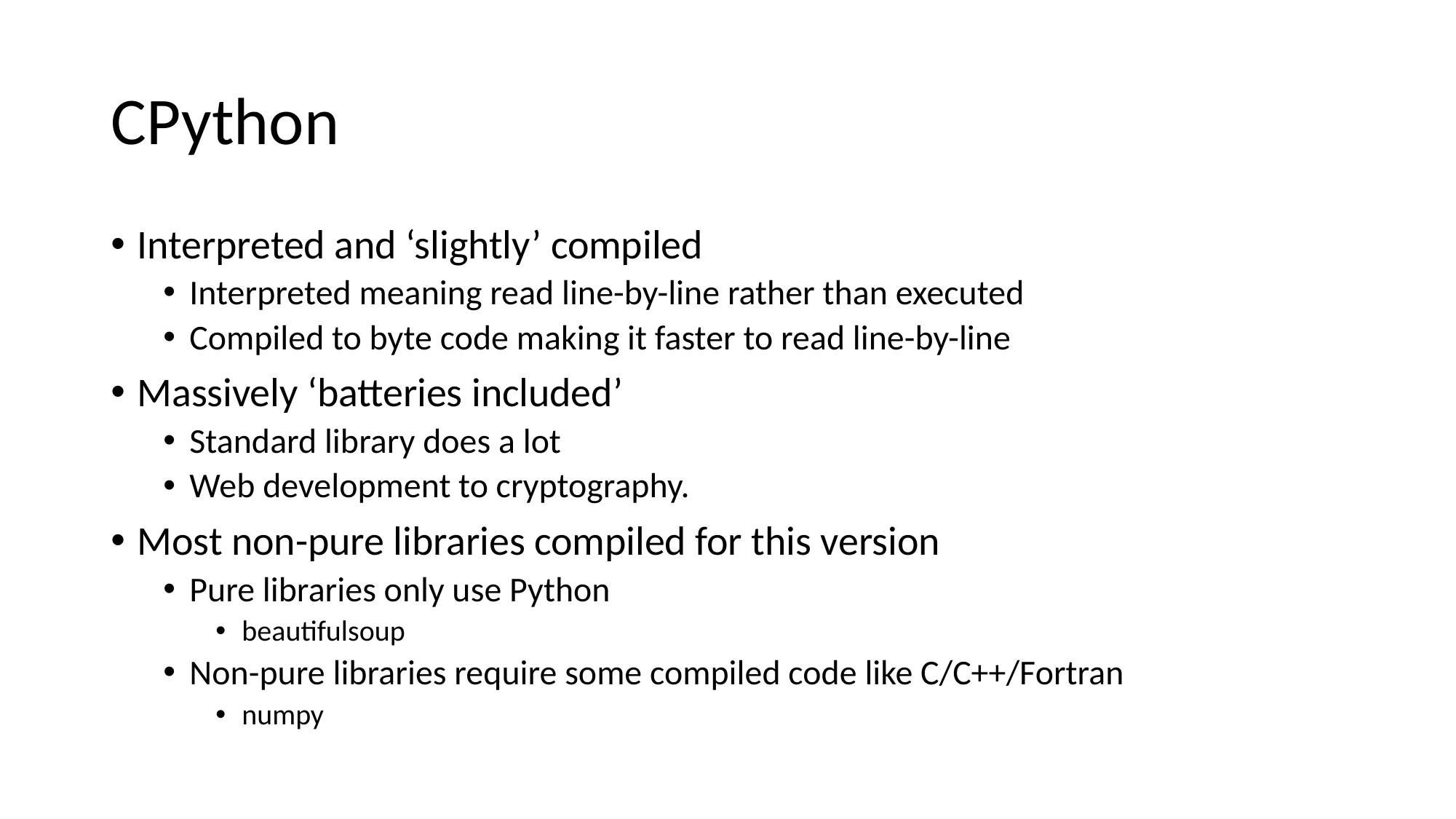

# CPython
Interpreted and ‘slightly’ compiled
Interpreted meaning read line-by-line rather than executed
Compiled to byte code making it faster to read line-by-line
Massively ‘batteries included’
Standard library does a lot
Web development to cryptography.
Most non-pure libraries compiled for this version
Pure libraries only use Python
beautifulsoup
Non-pure libraries require some compiled code like C/C++/Fortran
numpy